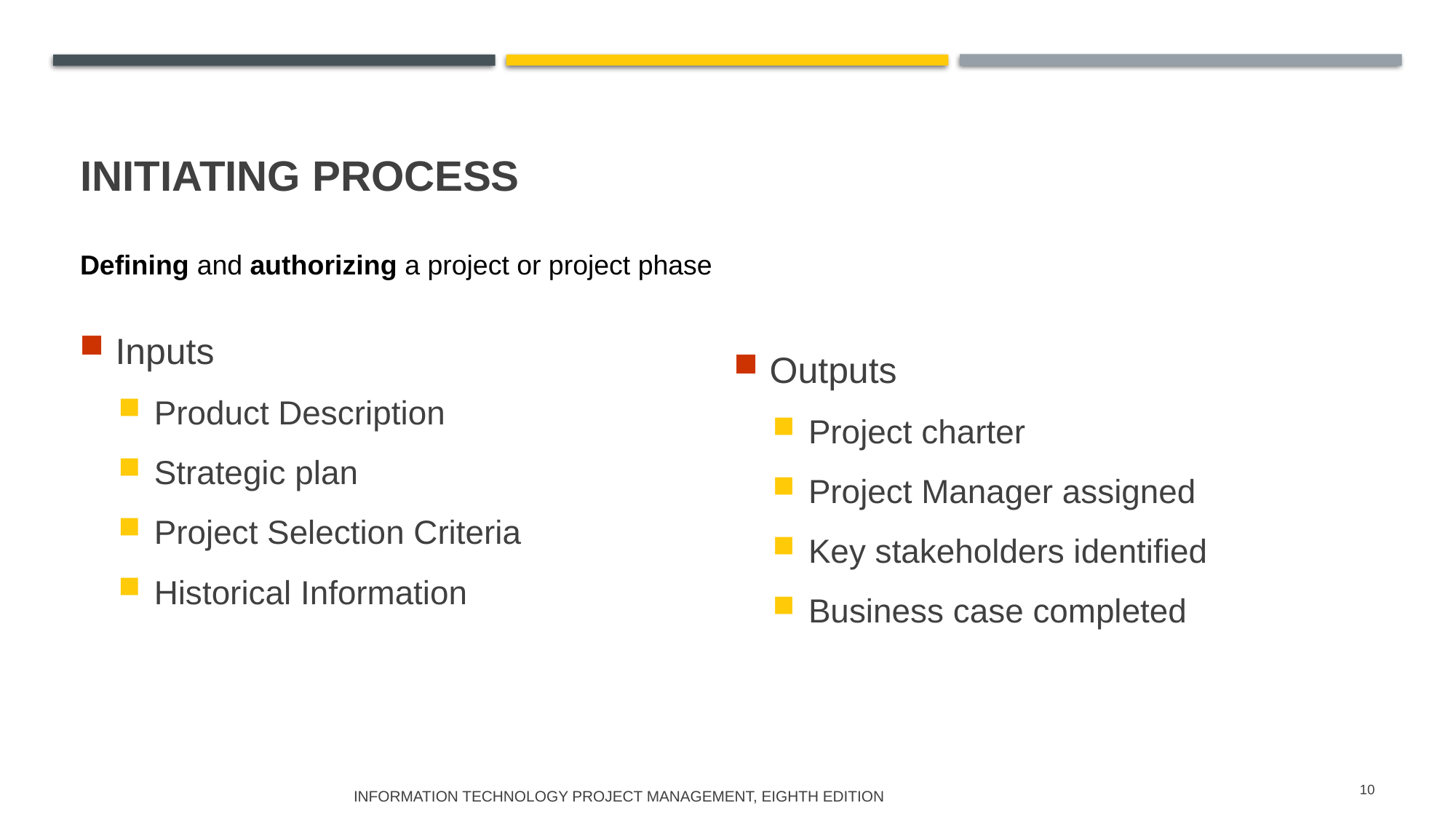

# Initiating Process

Defining and authorizing a project or project phase
Outputs
Project charter
Project Manager assigned
Key stakeholders identified
Business case completed
Inputs
Product Description
Strategic plan
Project Selection Criteria
Historical Information

Information Technology Project Management, Eighth Edition
10